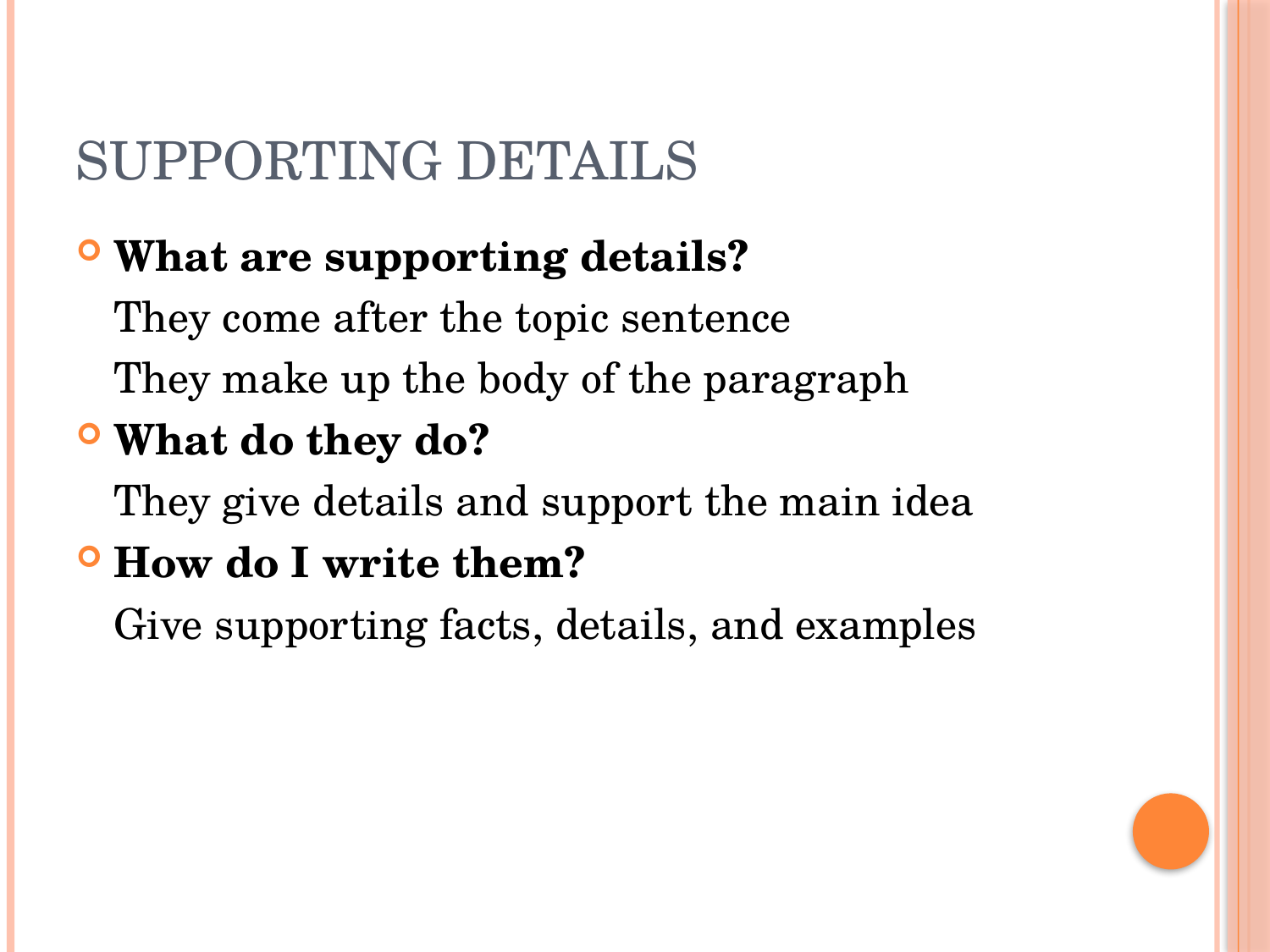

# SUPPORTING DETAILS
What are supporting details?
	They come after the topic sentence
	They make up the body of the paragraph
What do they do?
	They give details and support the main idea
How do I write them?
	Give supporting facts, details, and examples